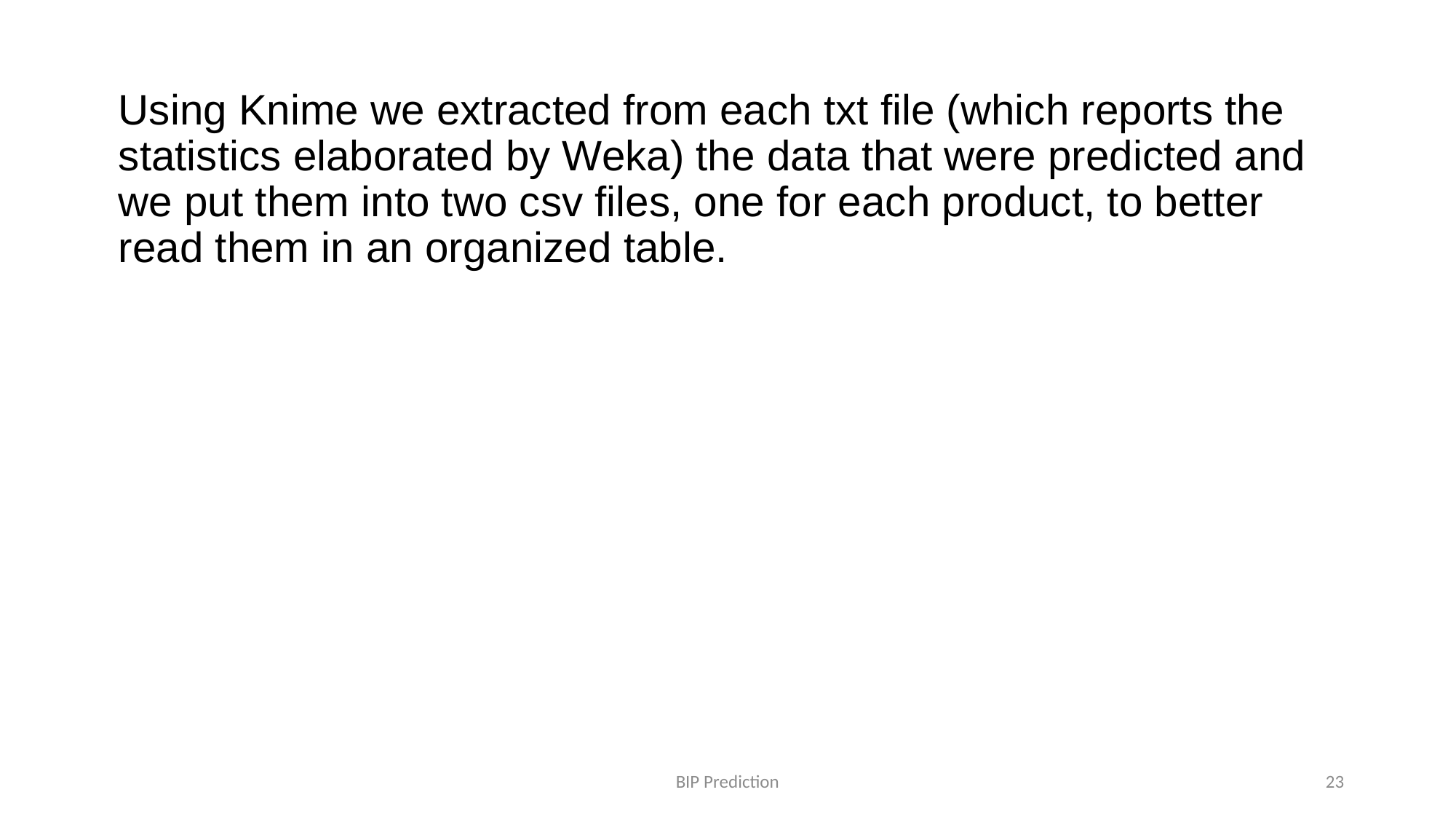

Using Knime we extracted from each txt file (which reports the statistics elaborated by Weka) the data that were predicted and we put them into two csv files, one for each product, to better read them in an organized table.
BIP Prediction
23